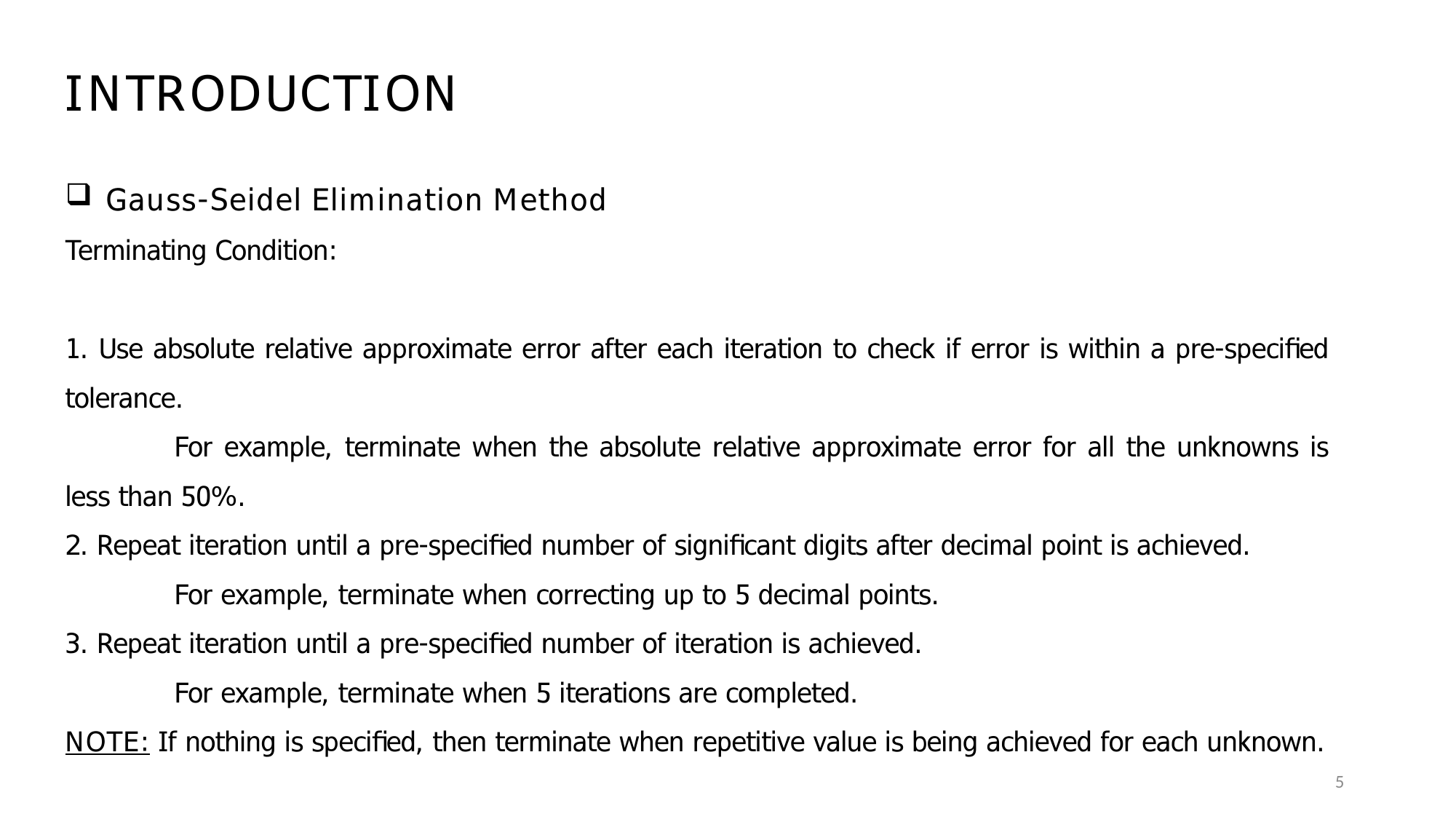

INTRODUCTION
Gauss-Seidel Elimination Method
Terminating Condition:

1. Use absolute relative approximate error after each iteration to check if error is within a pre-specified tolerance.
	For example, terminate when the absolute relative approximate error for all the unknowns is less than 50%.
2. Repeat iteration until a pre-specified number of significant digits after decimal point is achieved.
	For example, terminate when correcting up to 5 decimal points.
3. Repeat iteration until a pre-specified number of iteration is achieved.
	For example, terminate when 5 iterations are completed.
NOTE: If nothing is specified, then terminate when repetitive value is being achieved for each unknown.
5